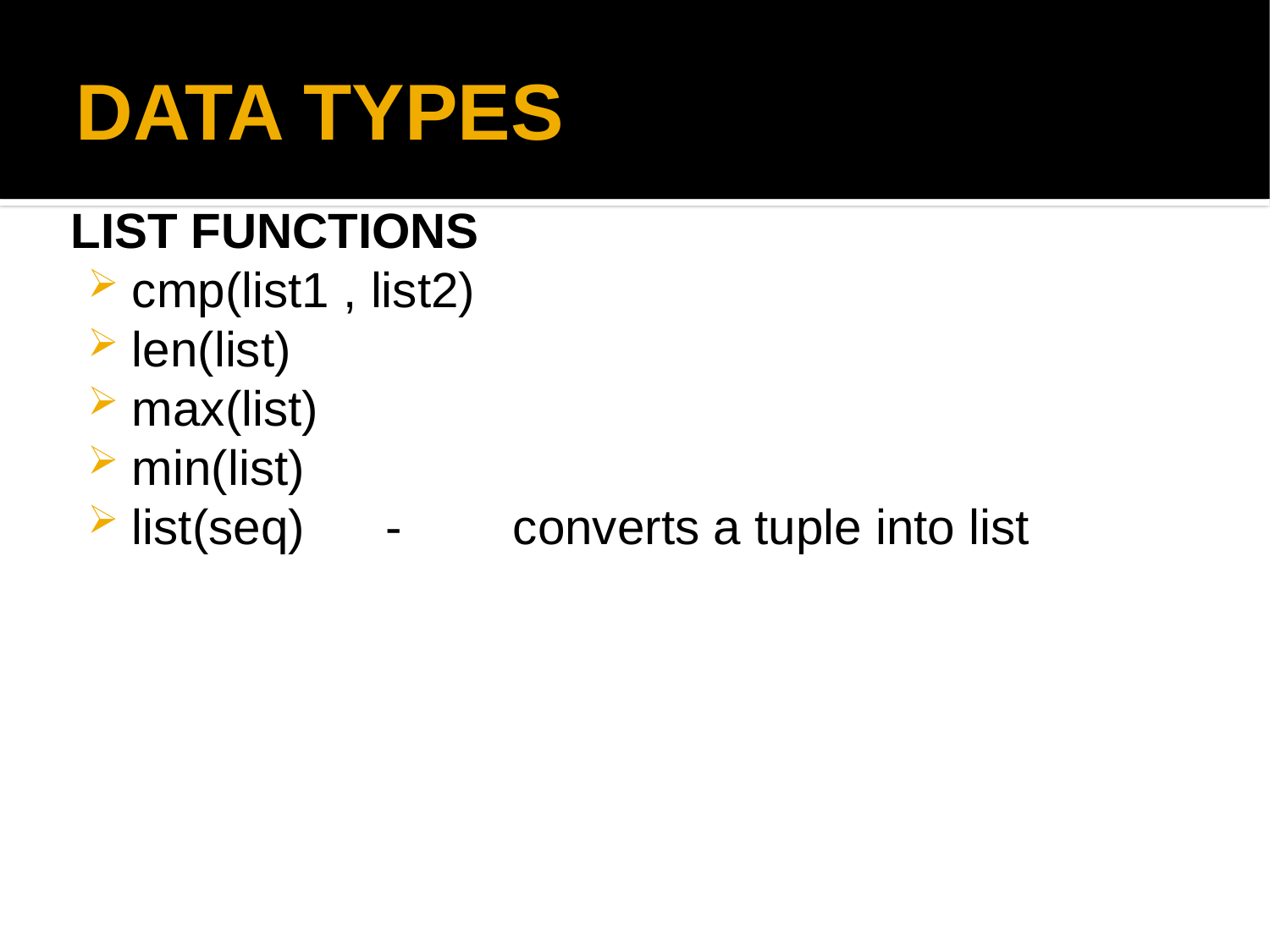

DATA TYPES
LIST FUNCTIONS
cmp(list1 , list2)
len(list)
max(list)
min(list)
list(seq)	-	converts a tuple into list